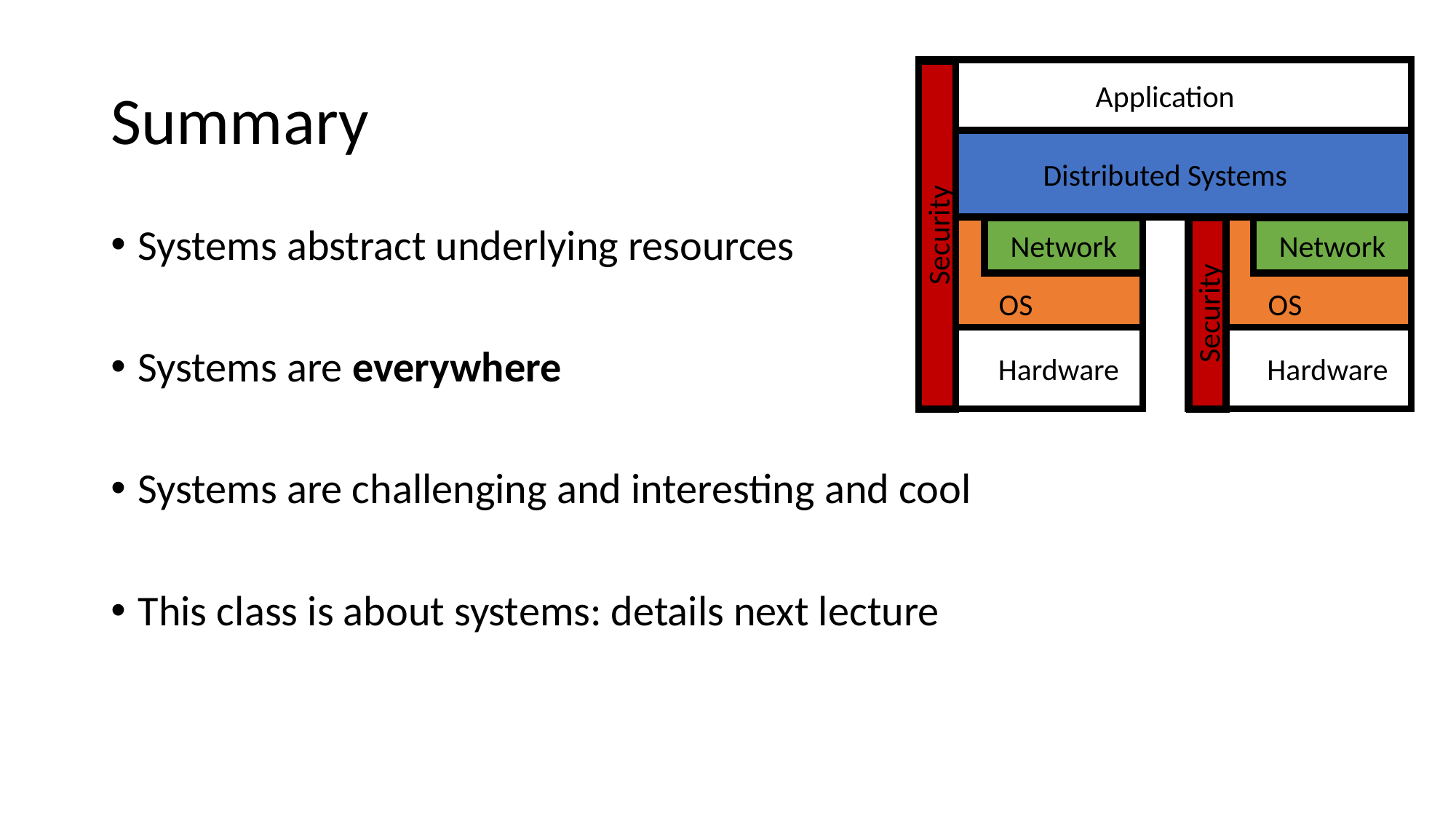

# Summary
Application
Distributed Systems
Security

Network
        Hardware

Network
        Hardware
Security
OS
OS
Systems abstract underlying resources

Systems are everywhere

Systems are challenging and interesting and cool

This class is about systems: details next lecture